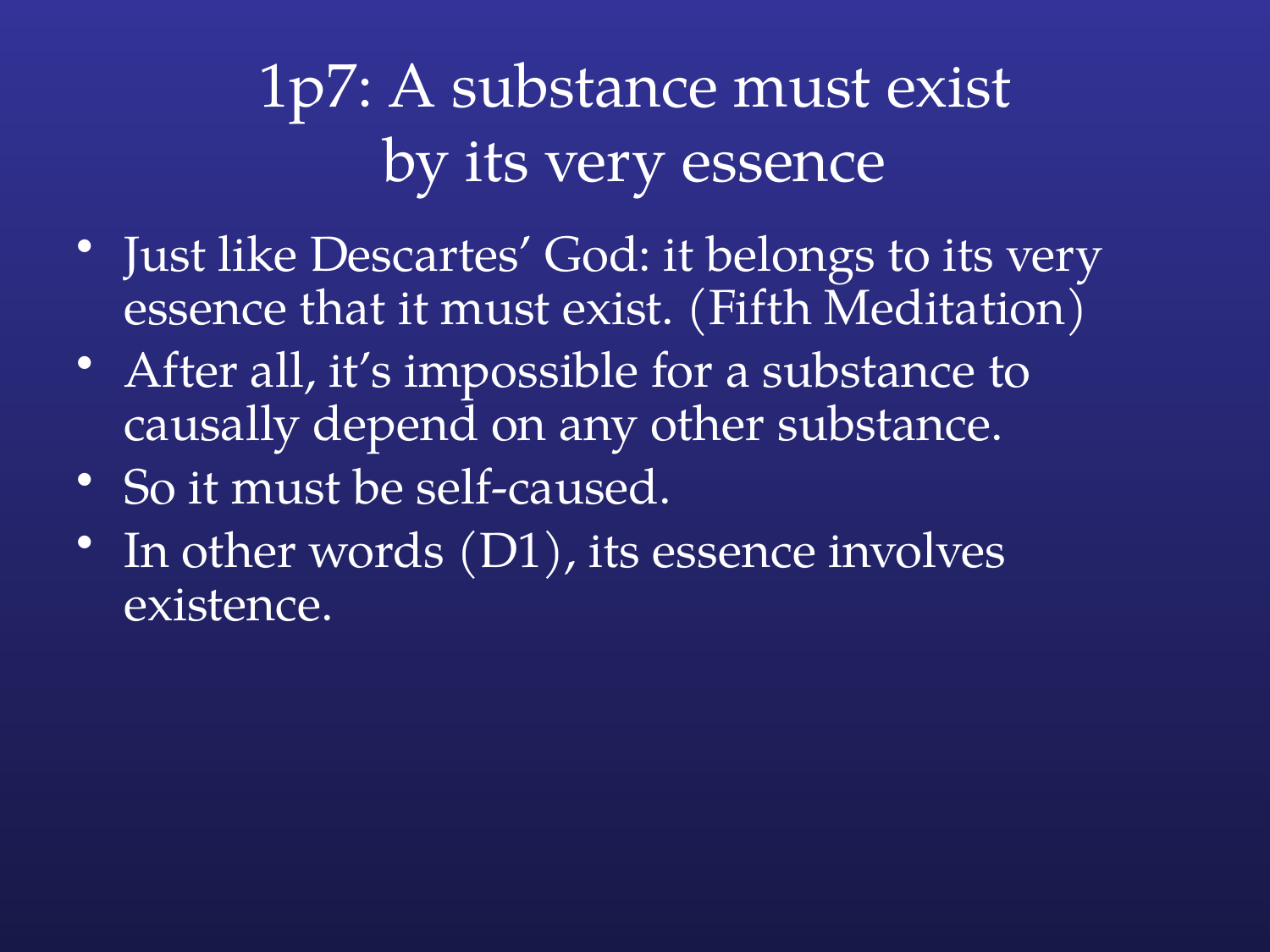

# 1p7: A substance must exist by its very essence
Just like Descartes’ God: it belongs to its very essence that it must exist. (Fifth Meditation)
After all, it’s impossible for a substance to causally depend on any other substance.
So it must be self-caused.
In other words (D1), its essence involves existence.